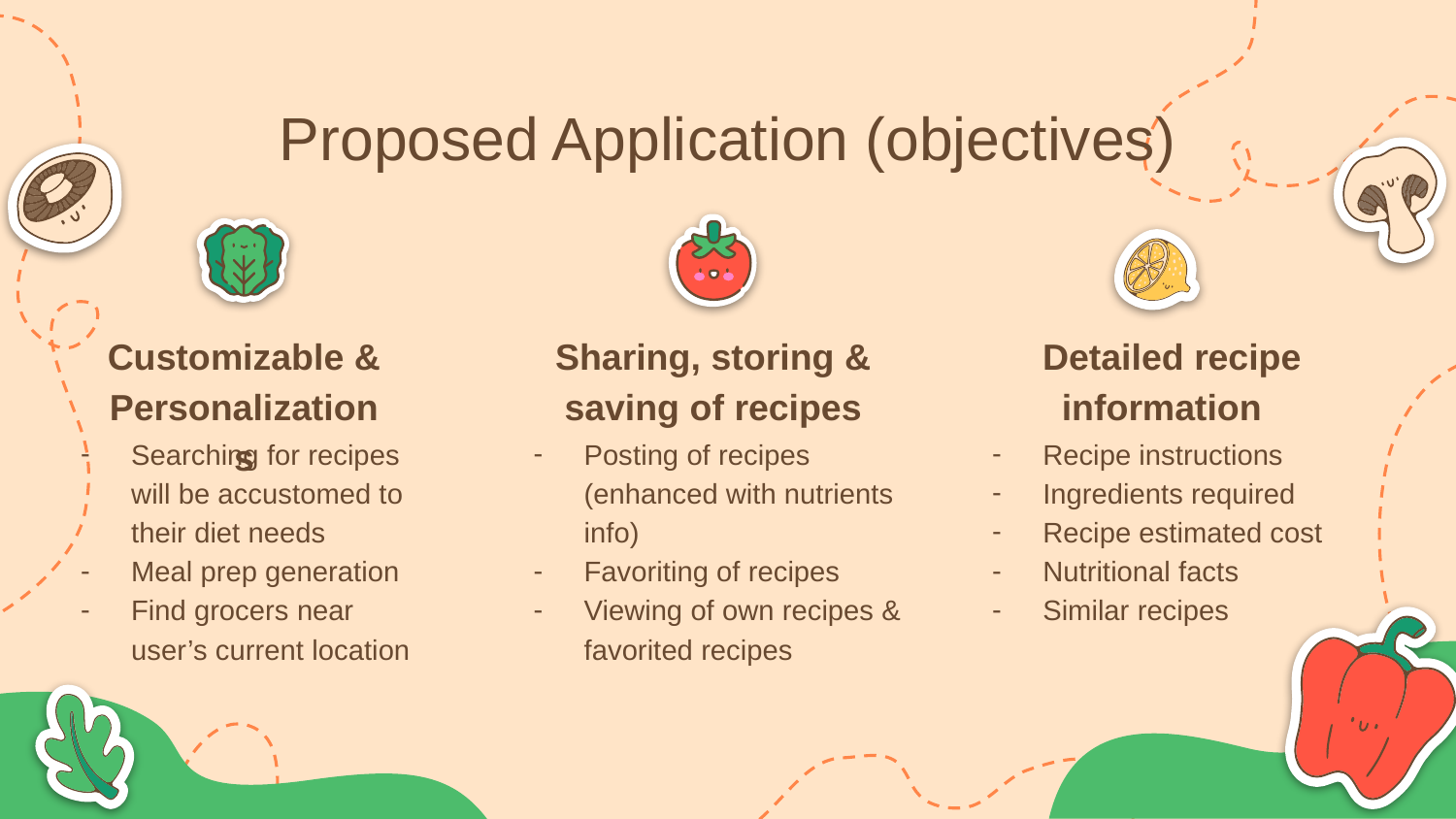

# Proposed Application (objectives)

Detailed recipe information
Customizable & Personalizations
Sharing, storing & saving of recipes
Posting of recipes (enhanced with nutrients info)
Favoriting of recipes
Viewing of own recipes & favorited recipes
Recipe instructions
Ingredients required
Recipe estimated cost
Nutritional facts
Similar recipes
Searching for recipes will be accustomed to their diet needs
Meal prep generation
Find grocers near user’s current location